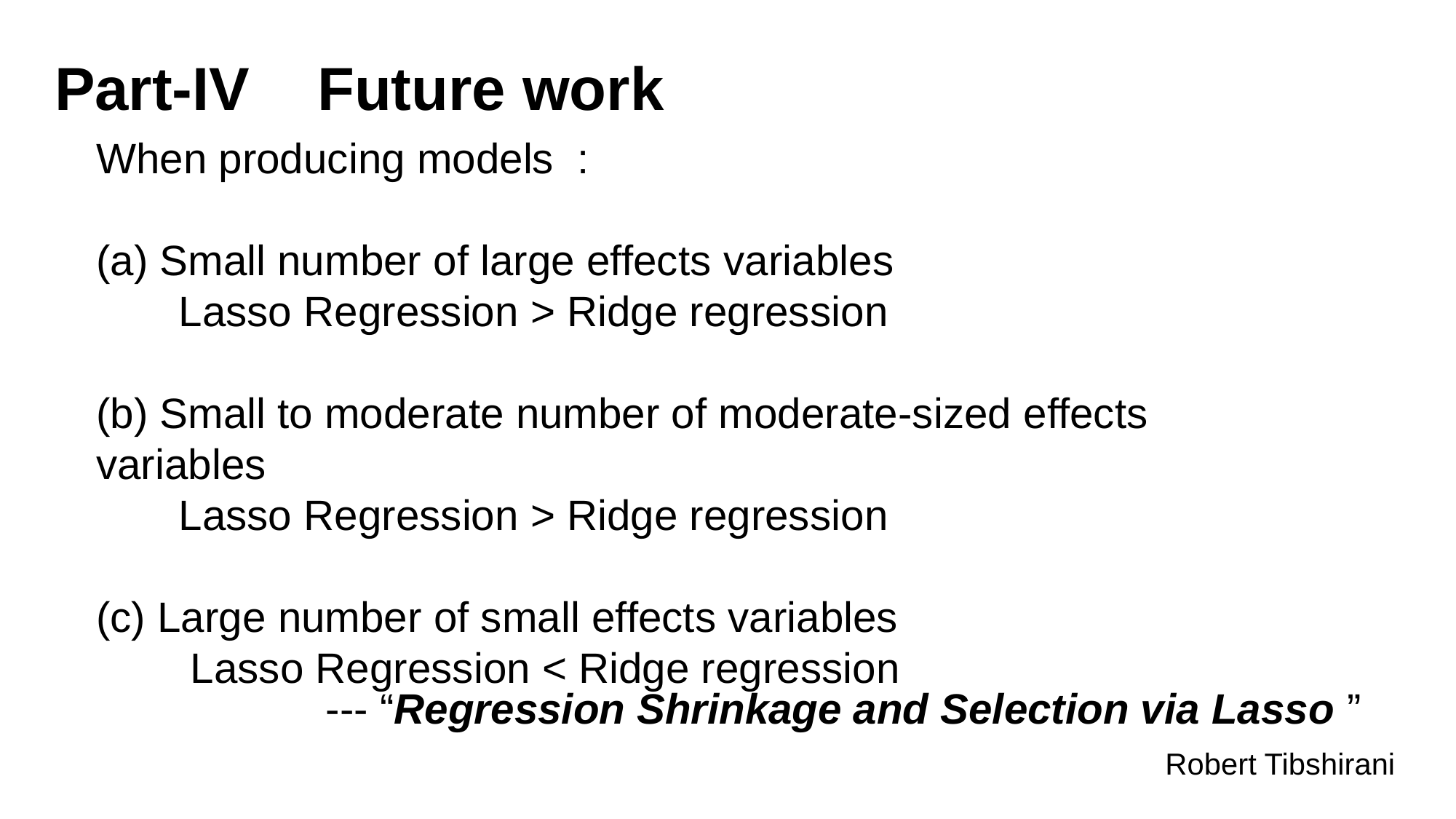

Part-IV    Future work
When producing models  :

(a) Small number of large effects variables
       Lasso Regression > Ridge regression

(b) Small to moderate number of moderate-sized effects variables
       Lasso Regression > Ridge regression

(c) Large number of small effects variables
        Lasso Regression < Ridge regression
--- “Regression Shrinkage and Selection via Lasso ”
                                                                       Robert Tibshirani